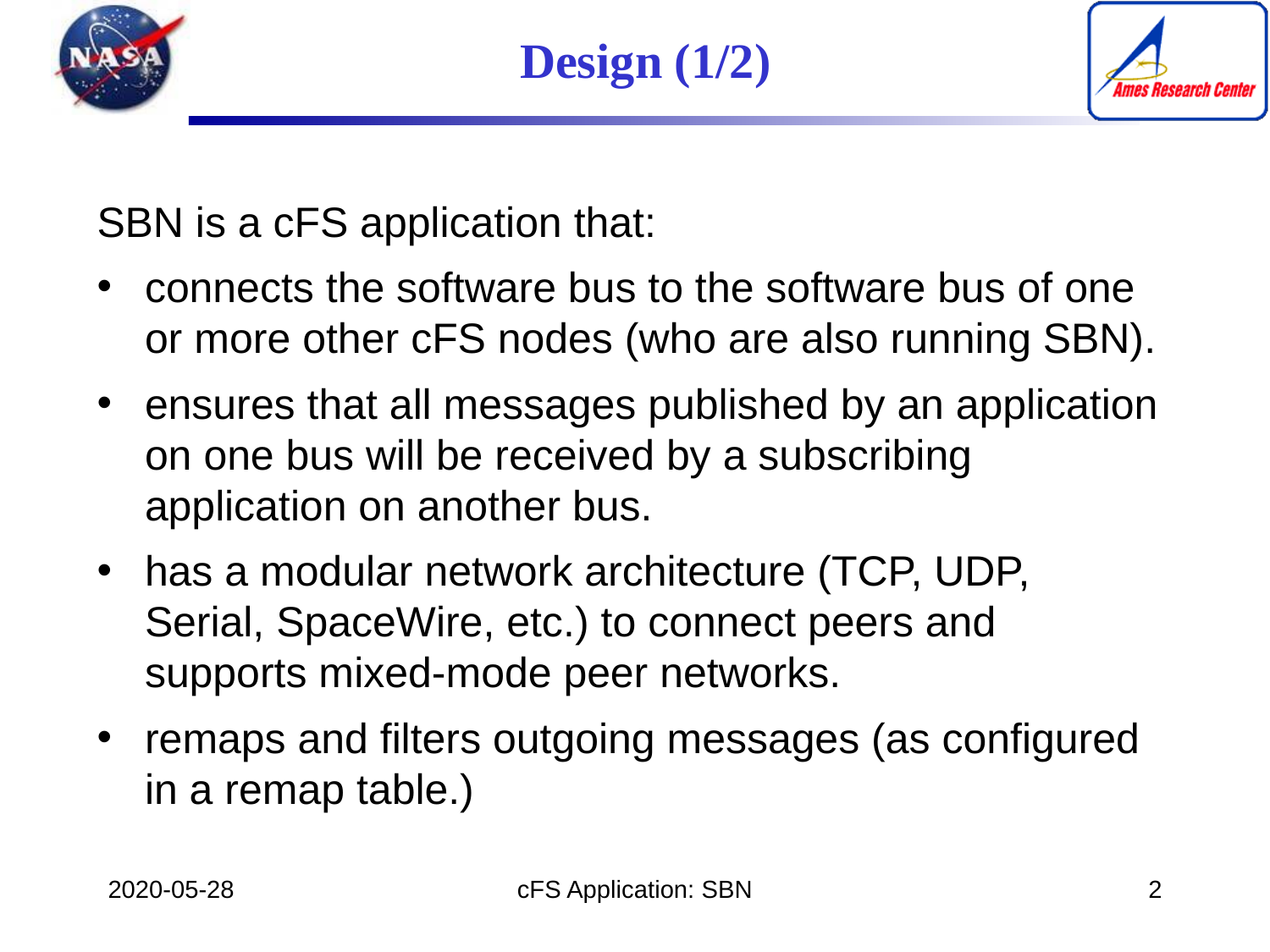

Design (1/2)
SBN is a cFS application that:
connects the software bus to the software bus of one or more other cFS nodes (who are also running SBN).
ensures that all messages published by an application on one bus will be received by a subscribing application on another bus.
has a modular network architecture (TCP, UDP, Serial, SpaceWire, etc.) to connect peers and supports mixed-mode peer networks.
remaps and filters outgoing messages (as configured in a remap table.)
2020-05-28
cFS Application: SBN
2